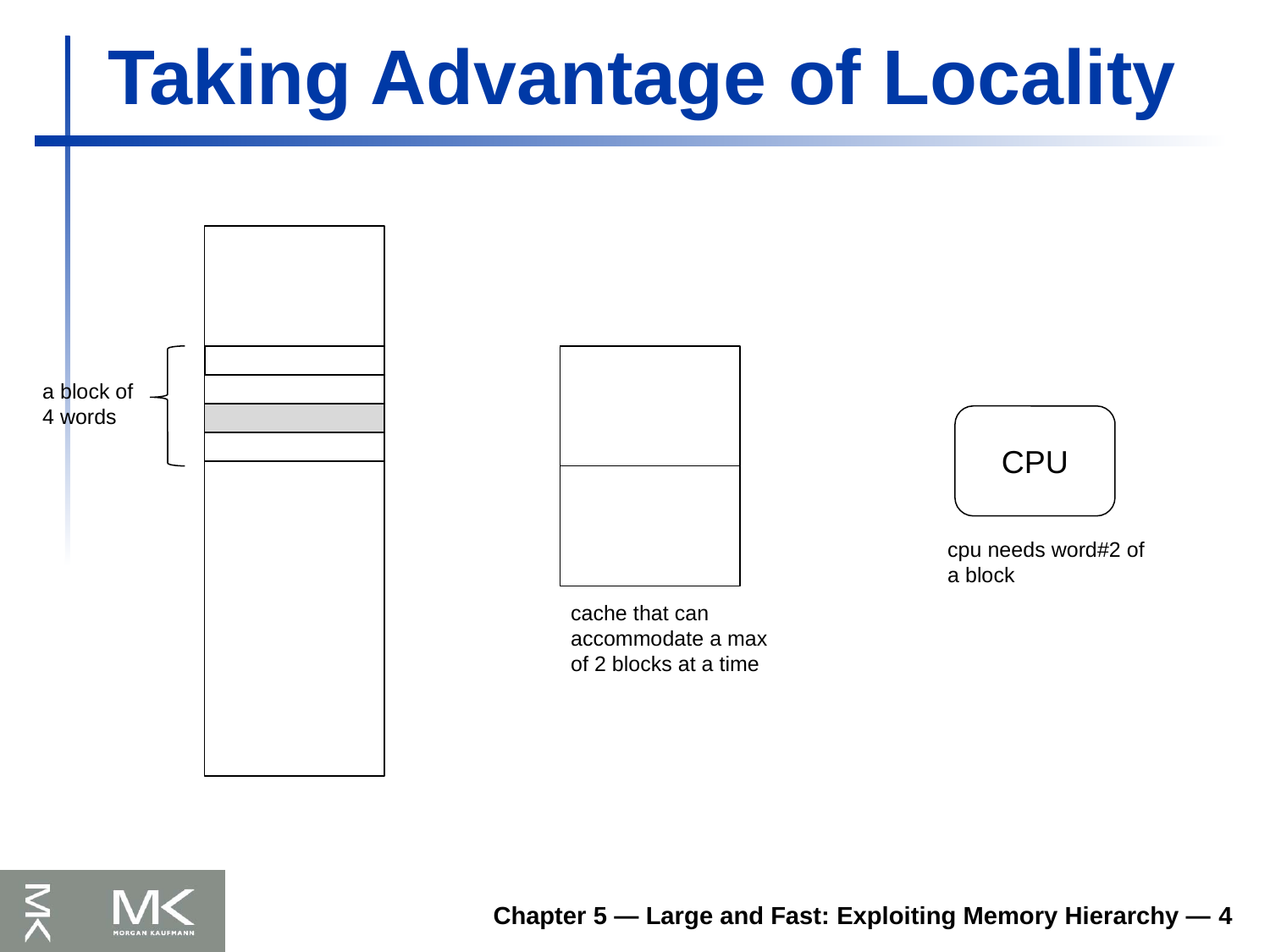

# Taking Advantage of Locality

a block of 4 words

CPU

cpu needs word#2 of a block
cache that can accommodate a max of 2 blocks at a time
Chapter 5 — Large and Fast: Exploiting Memory Hierarchy — 4